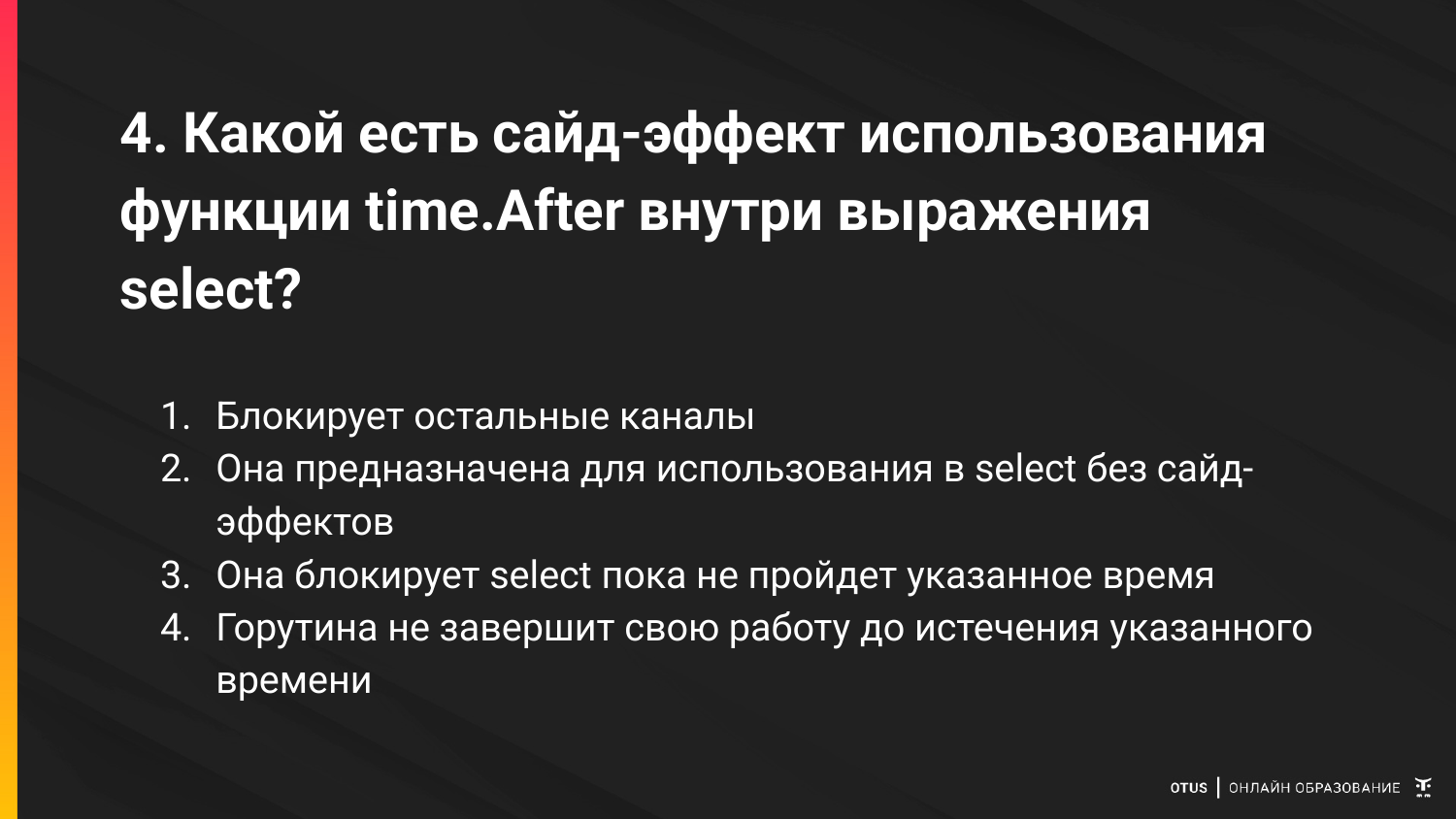

# 4. Какой есть сайд-эффект использования функции time.After внутри выражения select?

Блокирует остальные каналы
Она предназначена для использования в select без сайд-эффектов
Она блокирует select пока не пройдет указанное время
Горутина не завершит свою работу до истечения указанного времени